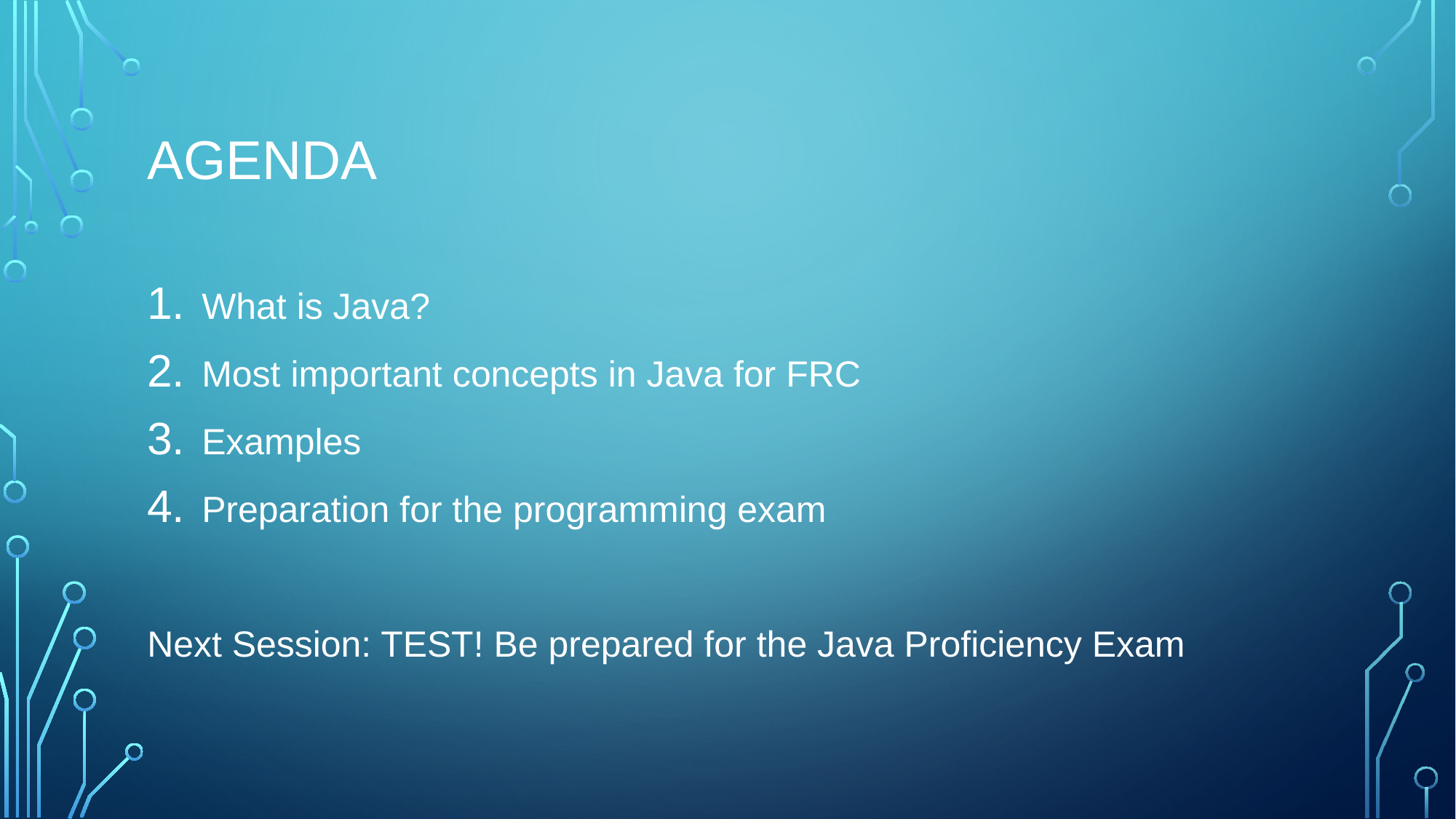

# Agenda
What is Java?
Most important concepts in Java for FRC
Examples
Preparation for the programming exam

Next Session: TEST! Be prepared for the Java Proficiency Exam